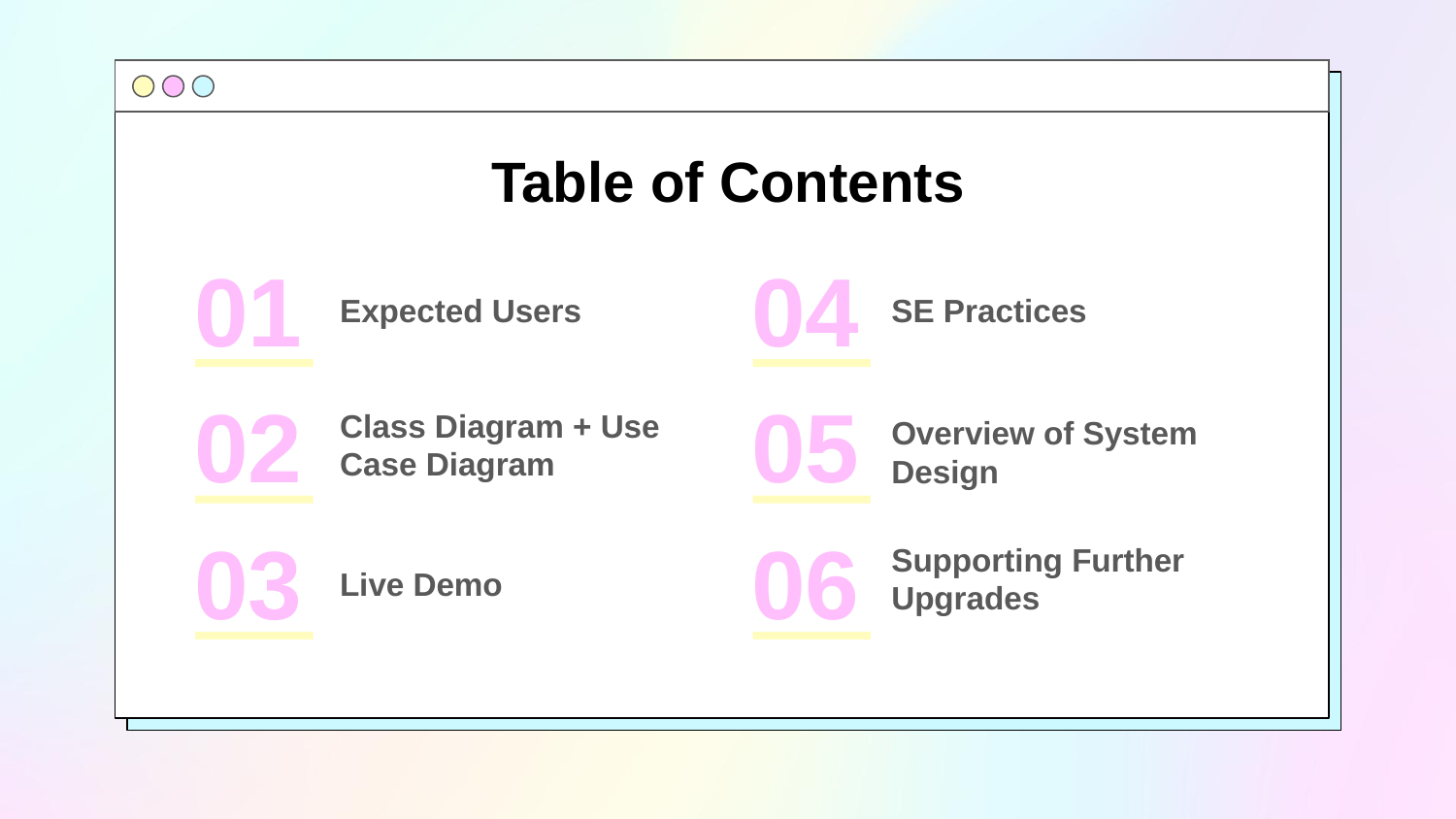

# Table of Contents
01
04
Expected Users
SE Practices

02
05
Class Diagram + Use Case Diagram
Overview of System Design

03
06
Supporting Further Upgrades
Live Demo